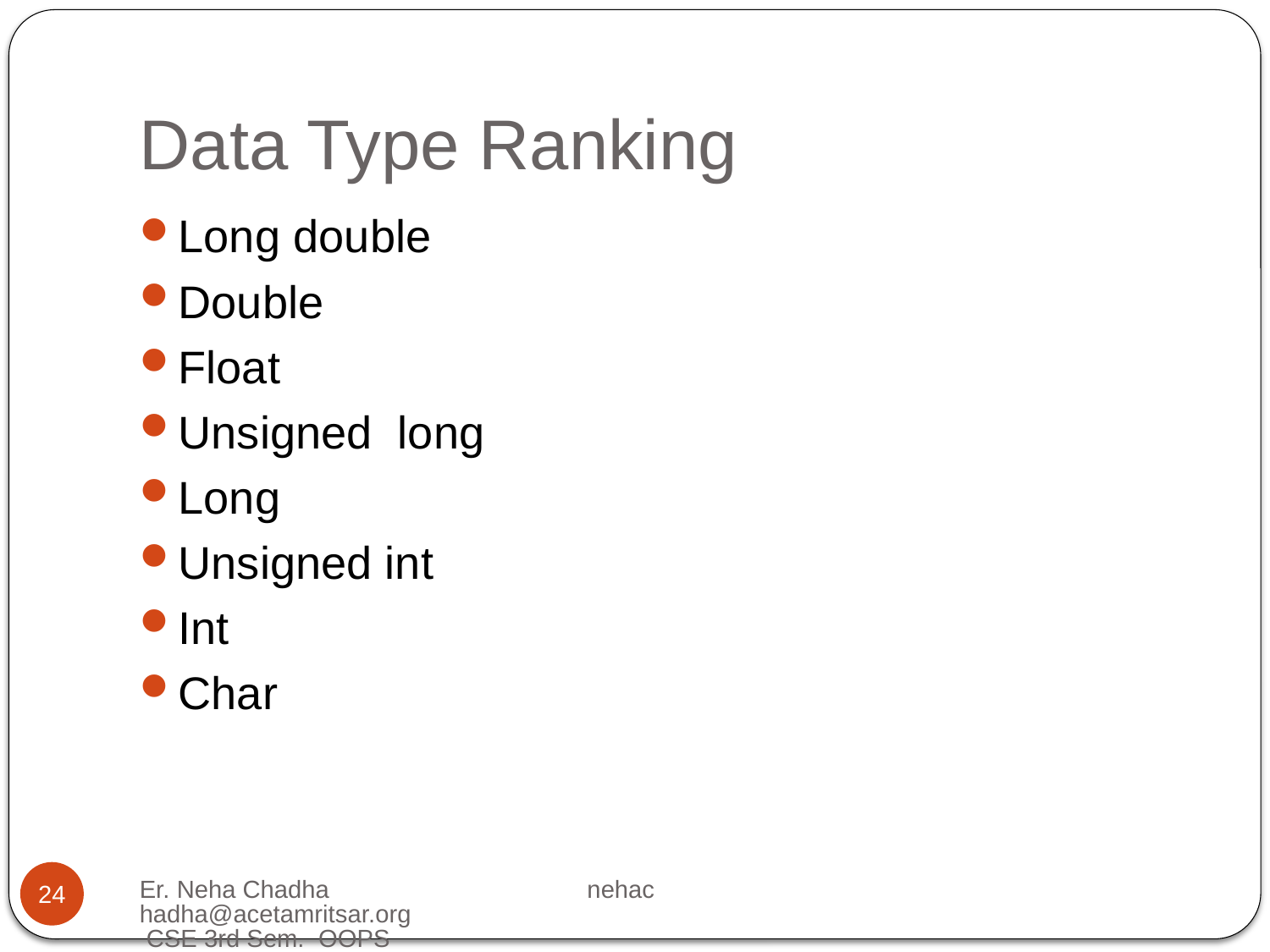

# Data Type Ranking
Long double
Double
Float
Unsigned  long
Long
Unsigned int
Int
Char
Er. Neha Chadha                                     nehachadha@acetamritsar.org                                     CSE 3rd Sem.  OOPS
24